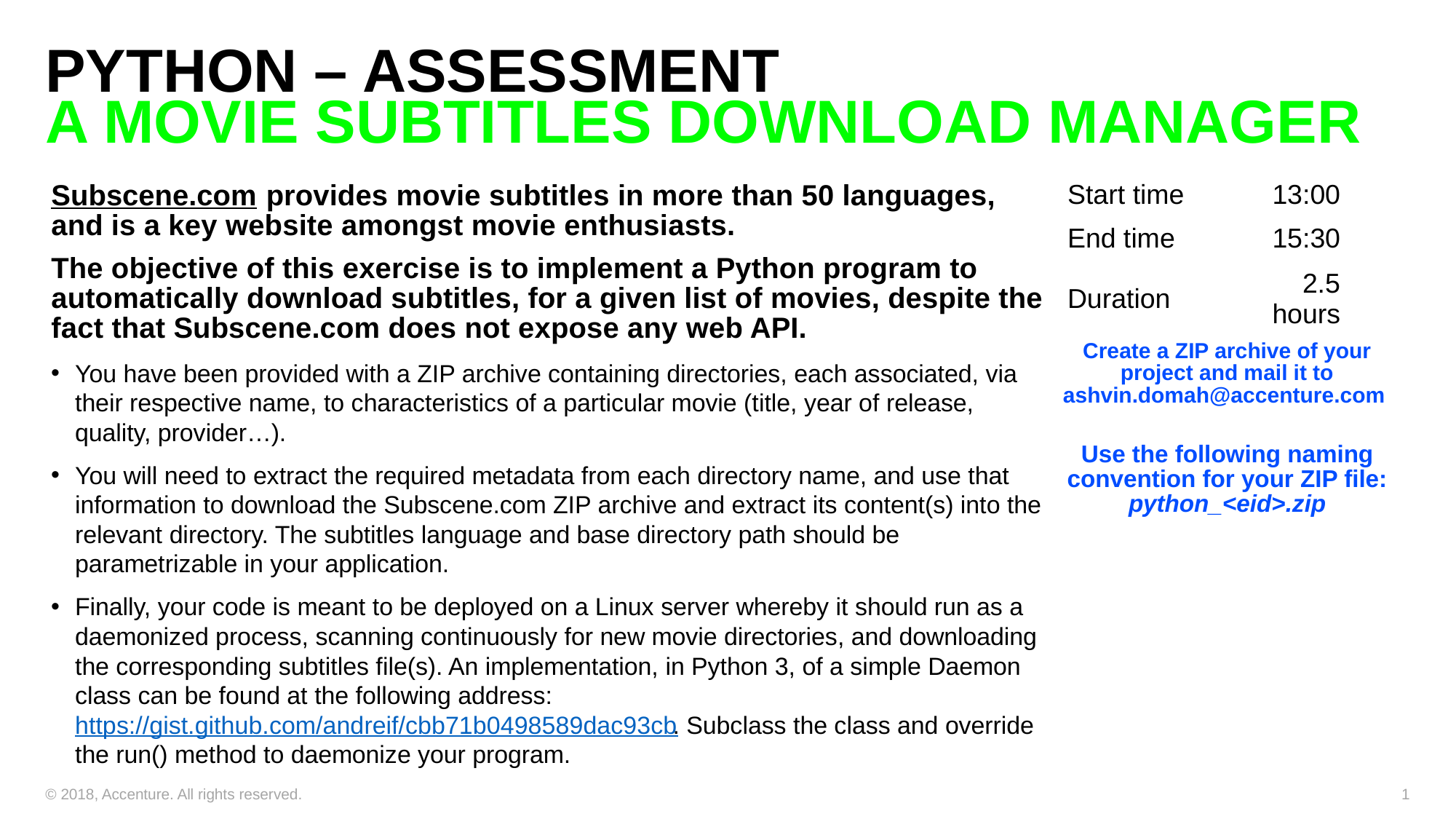

Python – Assessment
A movie subtitles download manager
Subscene.com provides movie subtitles in more than 50 languages, and is a key website amongst movie enthusiasts.
The objective of this exercise is to implement a Python program to automatically download subtitles, for a given list of movies, despite the fact that Subscene.com does not expose any web API.
You have been provided with a ZIP archive containing directories, each associated, via their respective name, to characteristics of a particular movie (title, year of release, quality, provider…).
You will need to extract the required metadata from each directory name, and use that information to download the Subscene.com ZIP archive and extract its content(s) into the relevant directory. The subtitles language and base directory path should be parametrizable in your application.
Finally, your code is meant to be deployed on a Linux server whereby it should run as a daemonized process, scanning continuously for new movie directories, and downloading the corresponding subtitles file(s). An implementation, in Python 3, of a simple Daemon class can be found at the following address: https://gist.github.com/andreif/cbb71b0498589dac93cb. Subclass the class and override the run() method to daemonize your program.

| Start time | 13:00 |
| --- | --- |
| End time | 15:30 |
| Duration | 2.5 hours |
Create a ZIP archive of your project and mail it to ashvin.domah@accenture.com

Use the following naming convention for your ZIP file: python_<eid>.zip

© 2018, Accenture. All rights reserved.
1